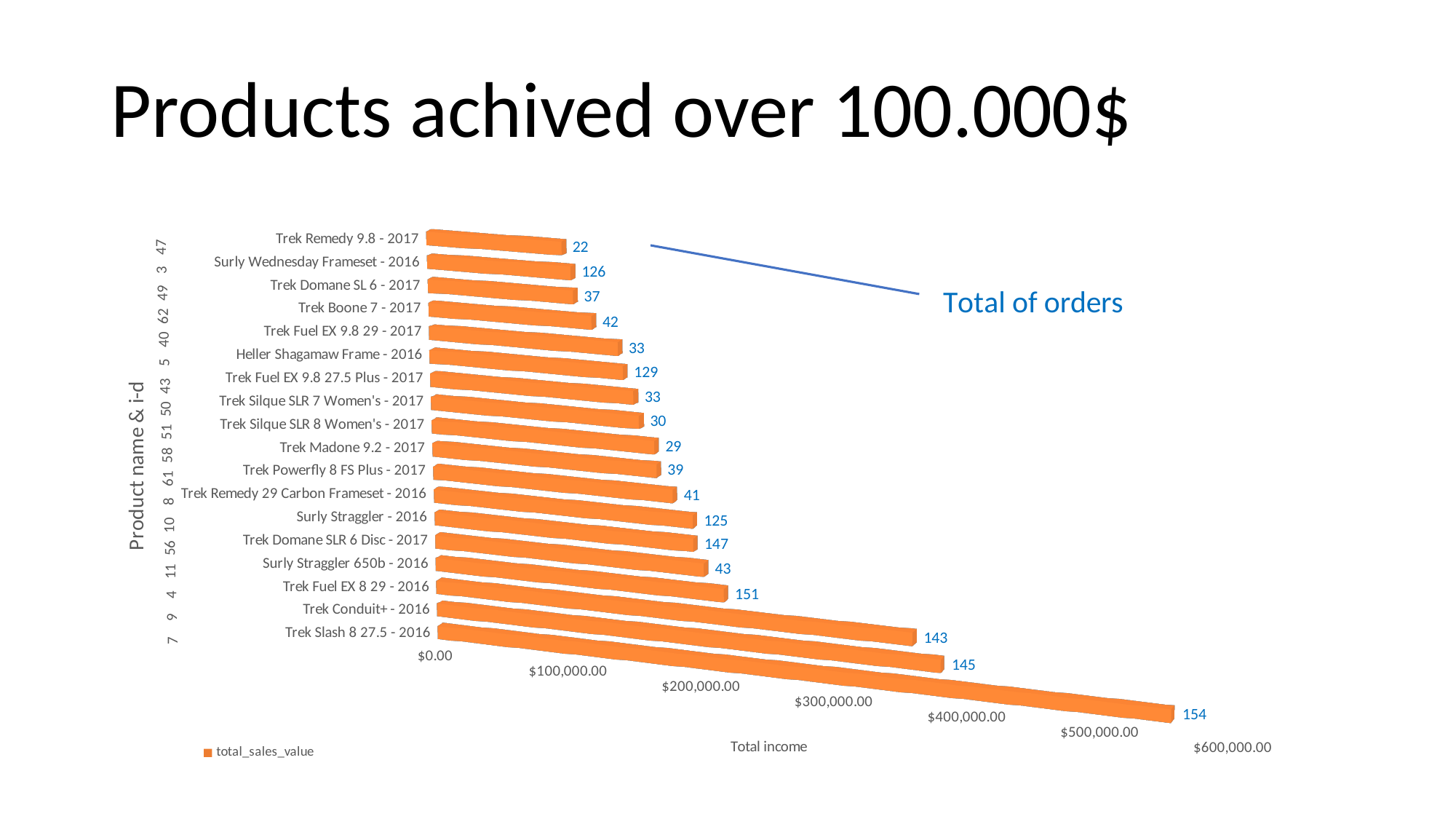

# Products achived over 100.000$

[unsupported chart]